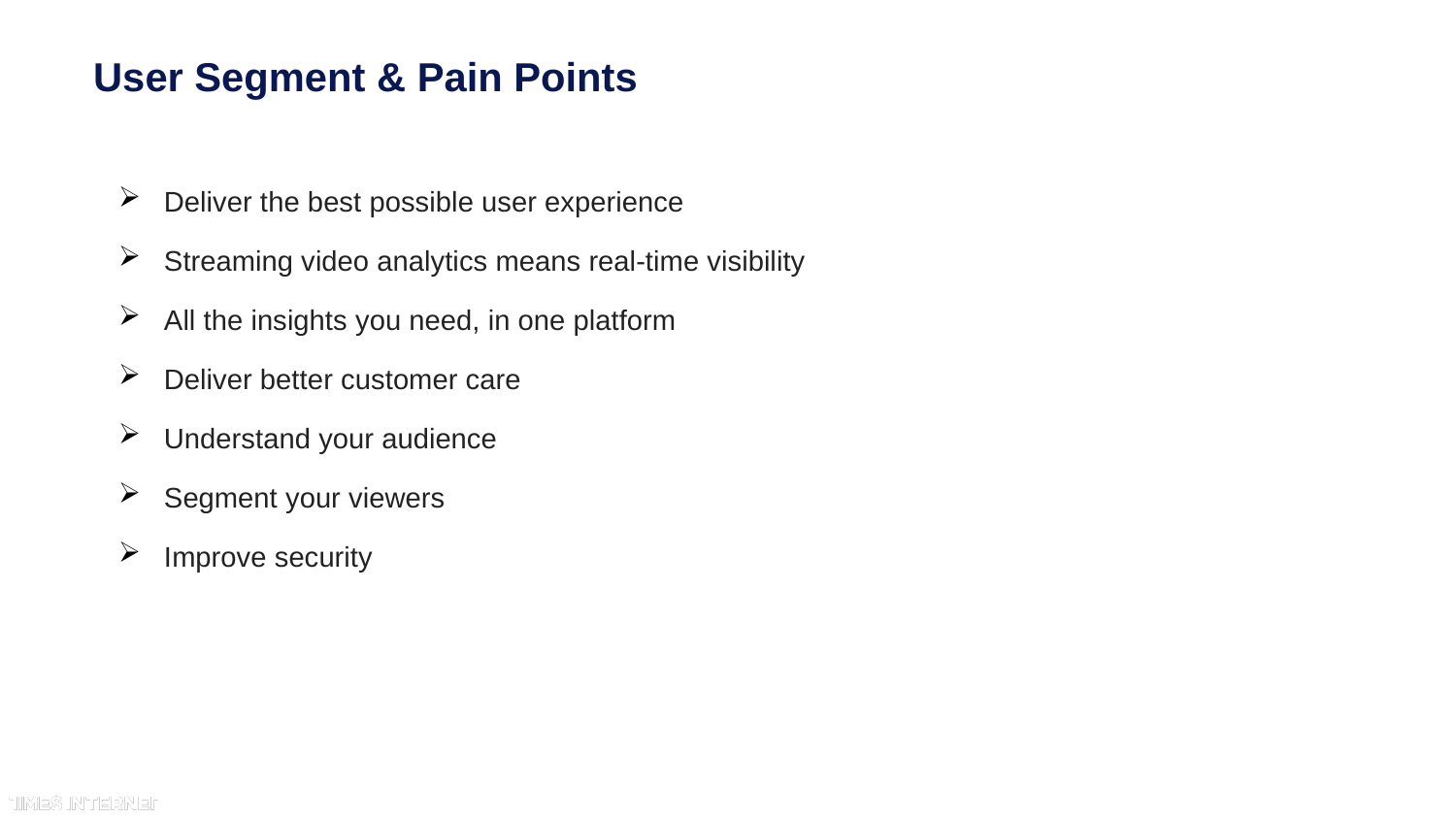

# User Segment & Pain Points
Deliver the best possible user experience
Streaming video analytics means real-time visibility
All the insights you need, in one platform
Deliver better customer care
Understand your audience
Segment your viewers
Improve security